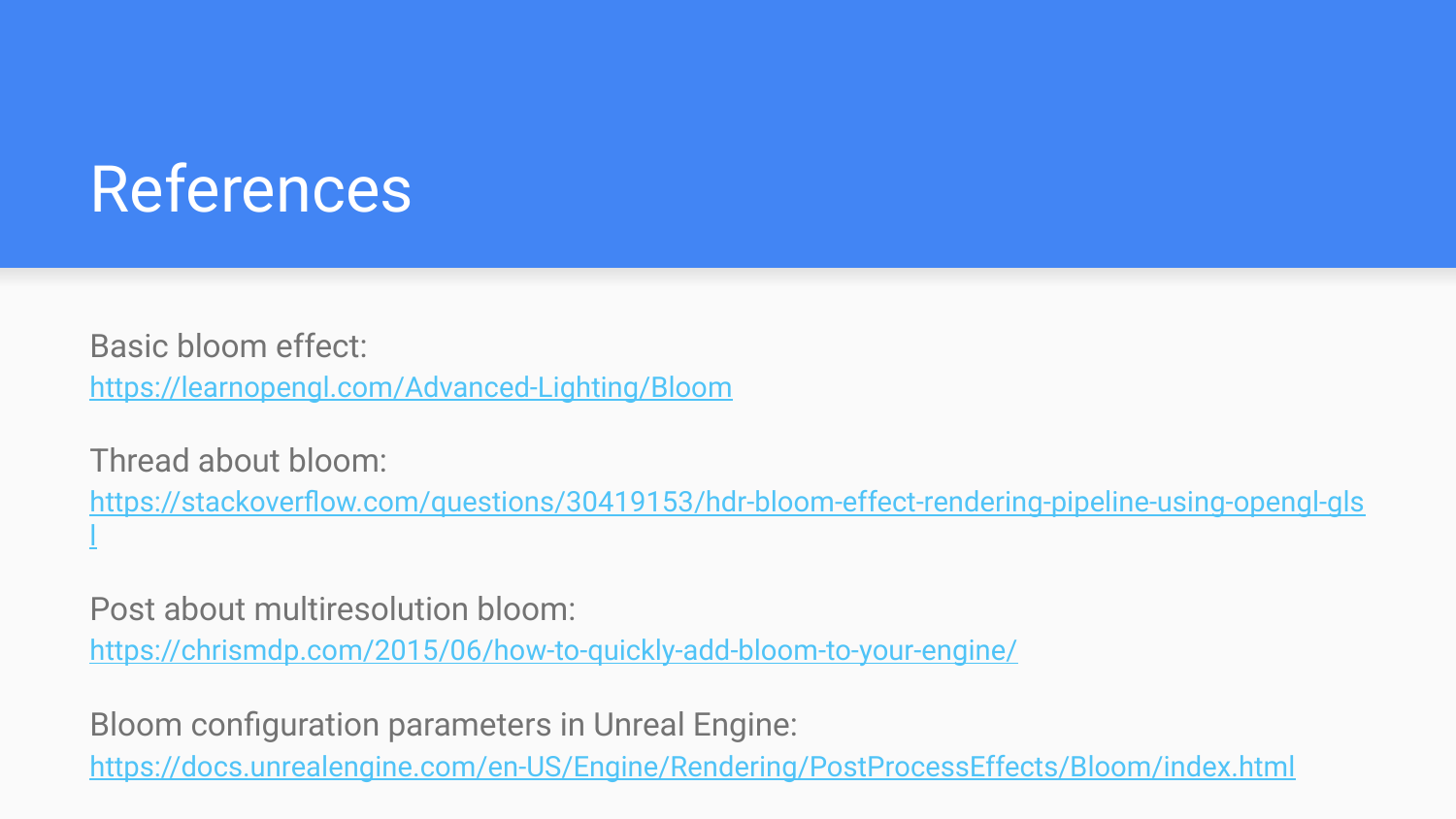

# References
Basic bloom effect:
https://learnopengl.com/Advanced-Lighting/Bloom
Thread about bloom:
https://stackoverflow.com/questions/30419153/hdr-bloom-effect-rendering-pipeline-using-opengl-glsl
Post about multiresolution bloom:
https://chrismdp.com/2015/06/how-to-quickly-add-bloom-to-your-engine/
Bloom configuration parameters in Unreal Engine:
https://docs.unrealengine.com/en-US/Engine/Rendering/PostProcessEffects/Bloom/index.html